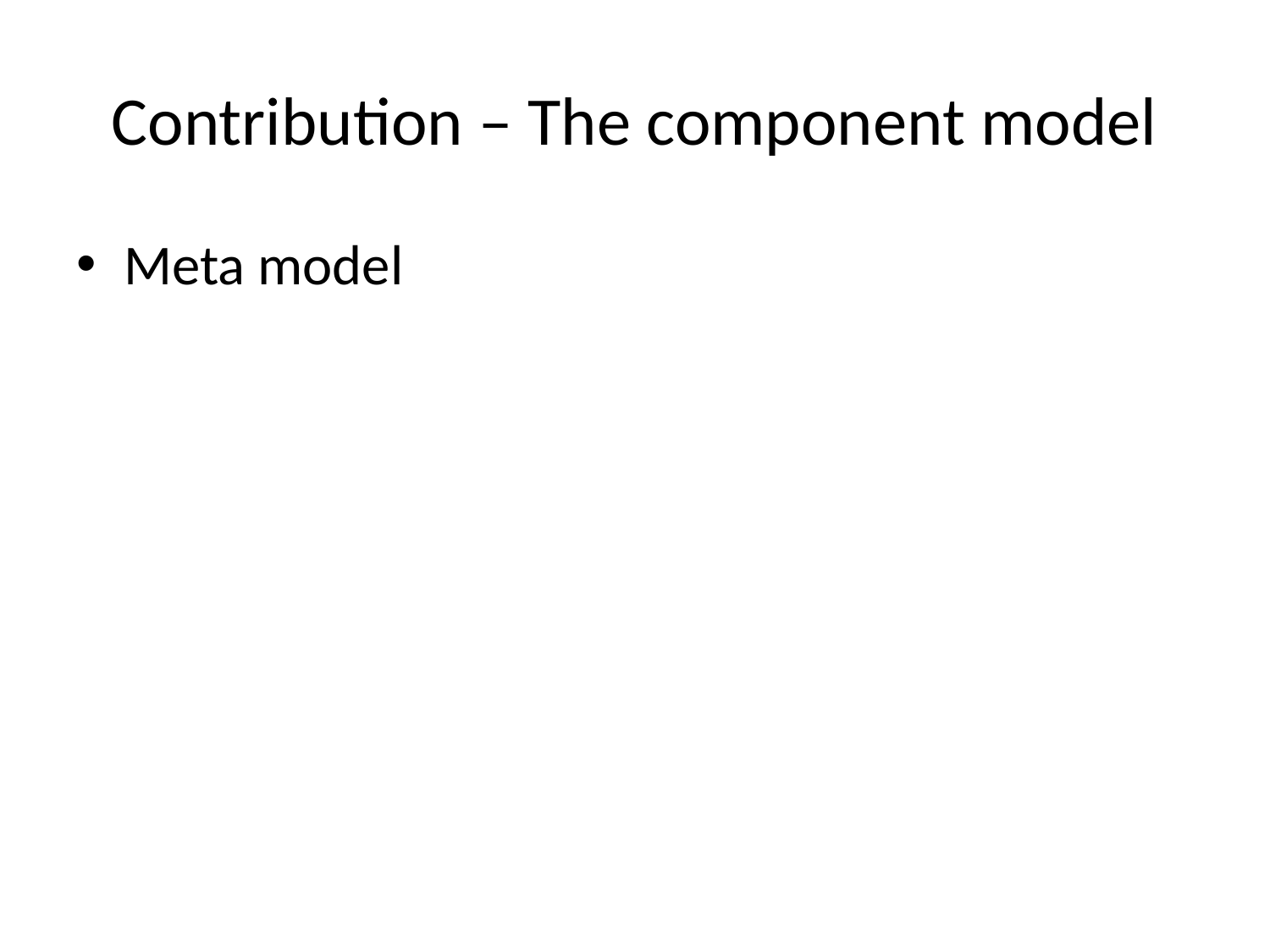

# Contribution – The component model
Meta model